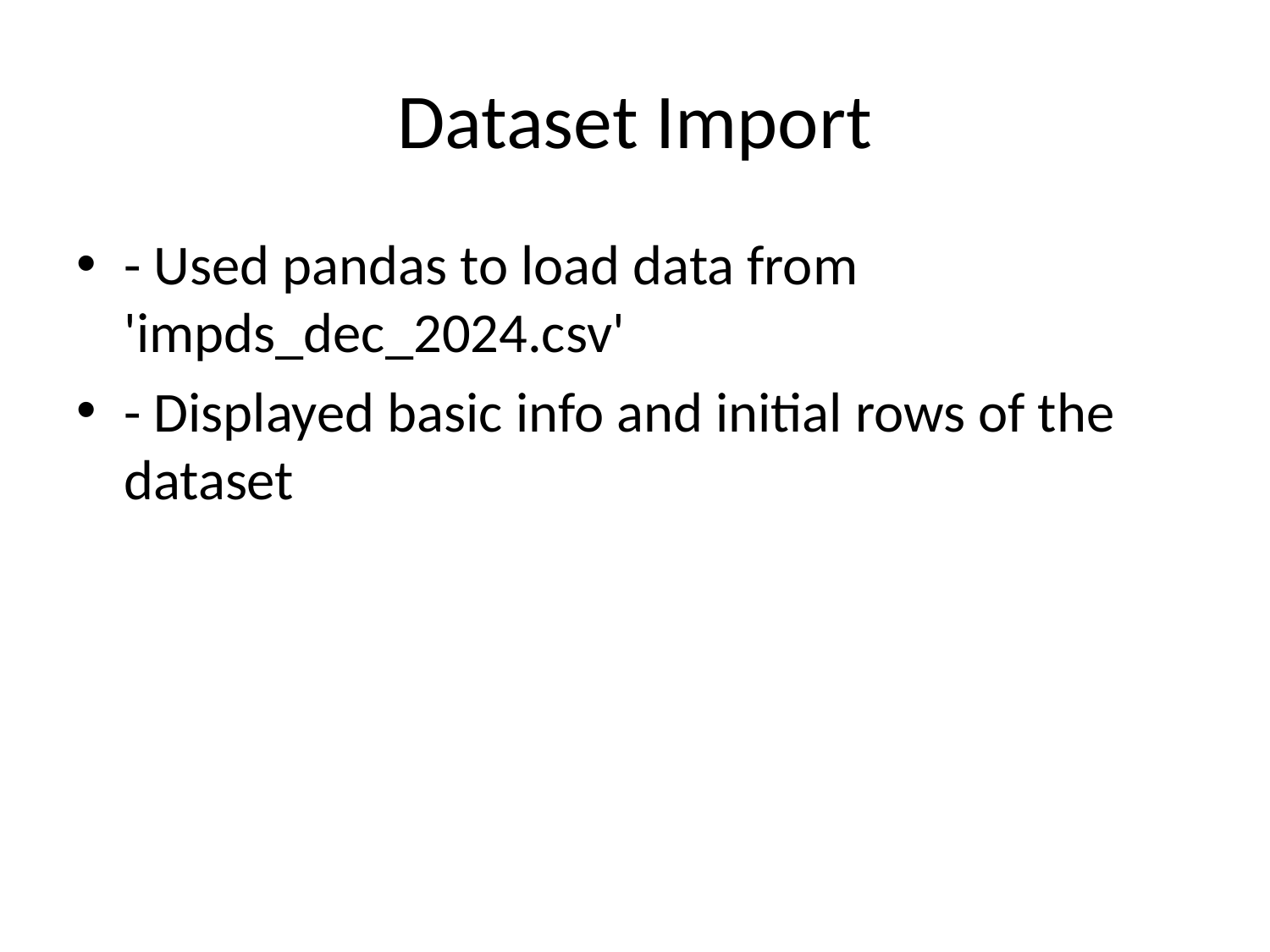

# Dataset Import
- Used pandas to load data from 'impds_dec_2024.csv'
- Displayed basic info and initial rows of the dataset